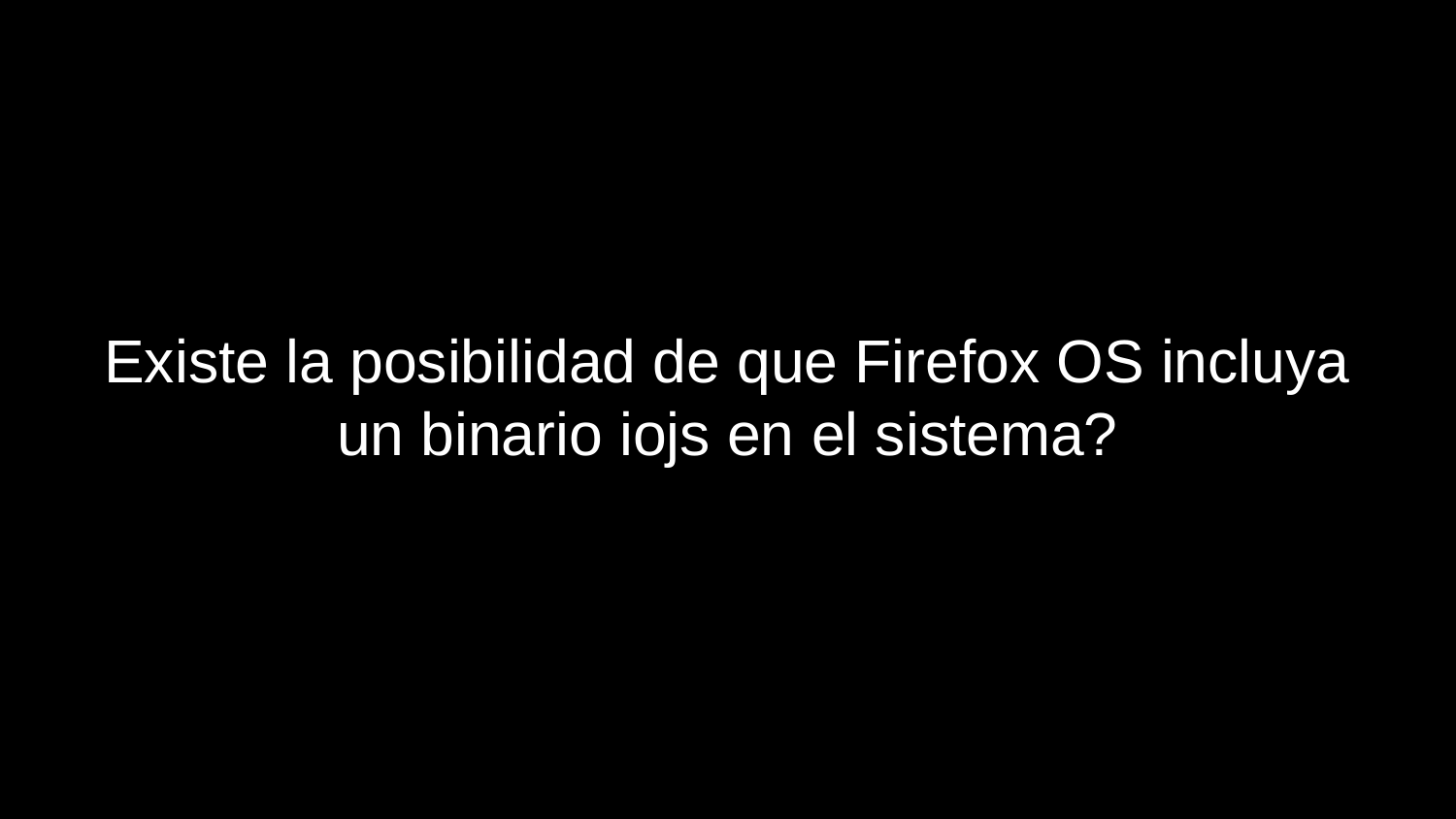

Existe la posibilidad de que Firefox OS incluya un binario iojs en el sistema?